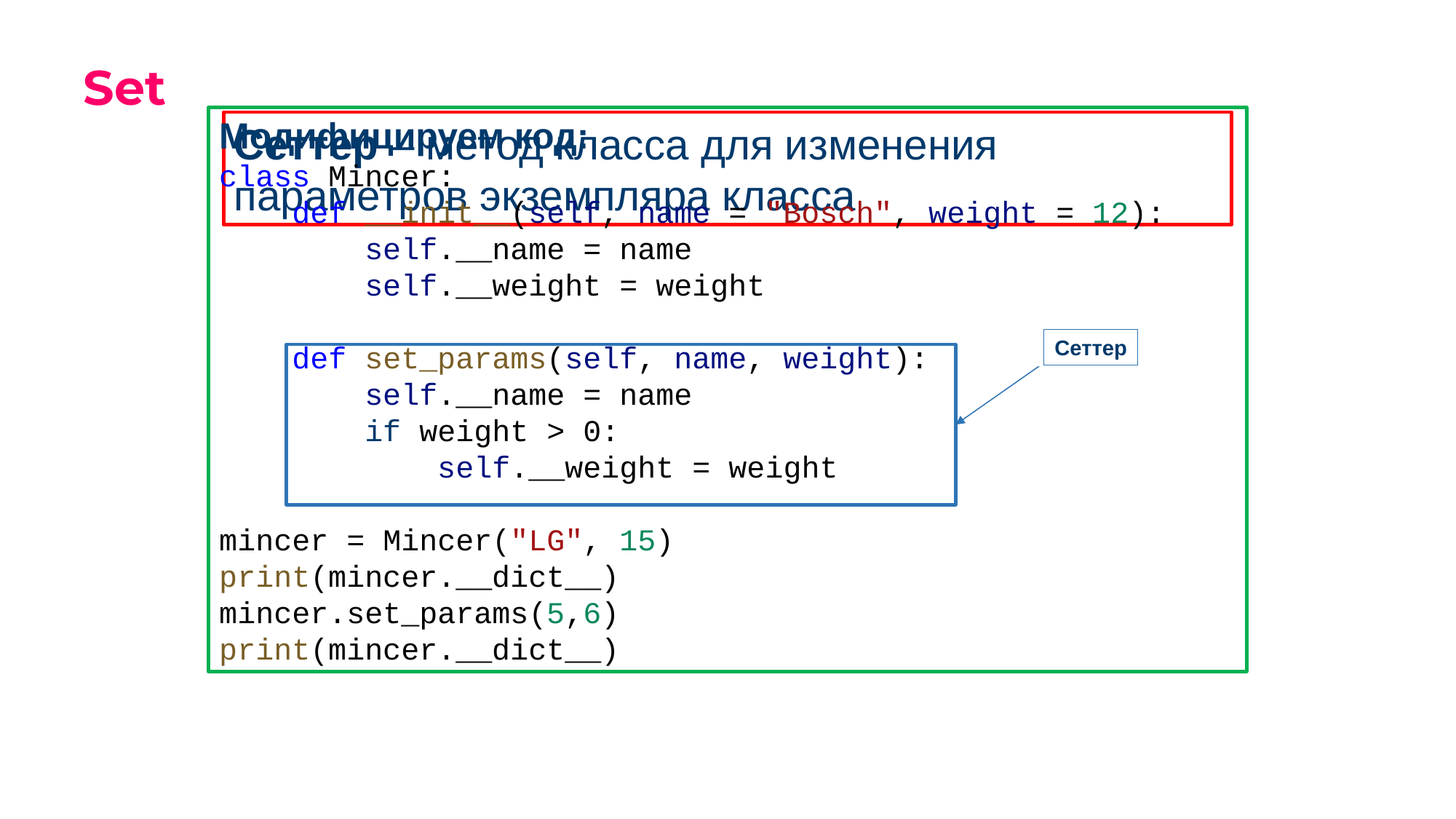

Set
Модифицируем код:
class Mincer:
    def __init__(self, name = "Bosch", weight = 12):
        self.__name = name
        self.__weight = weight
    def set_params(self, name, weight):
        self.__name = name
	  if weight > 0:
            self.__weight = weight
mincer = Mincer("LG", 15)
print(mincer.__dict__)
mincer.set_params(5,6)
print(mincer.__dict__)
Сеттер – метод класса для изменения параметров экземпляра класса
Сеттер